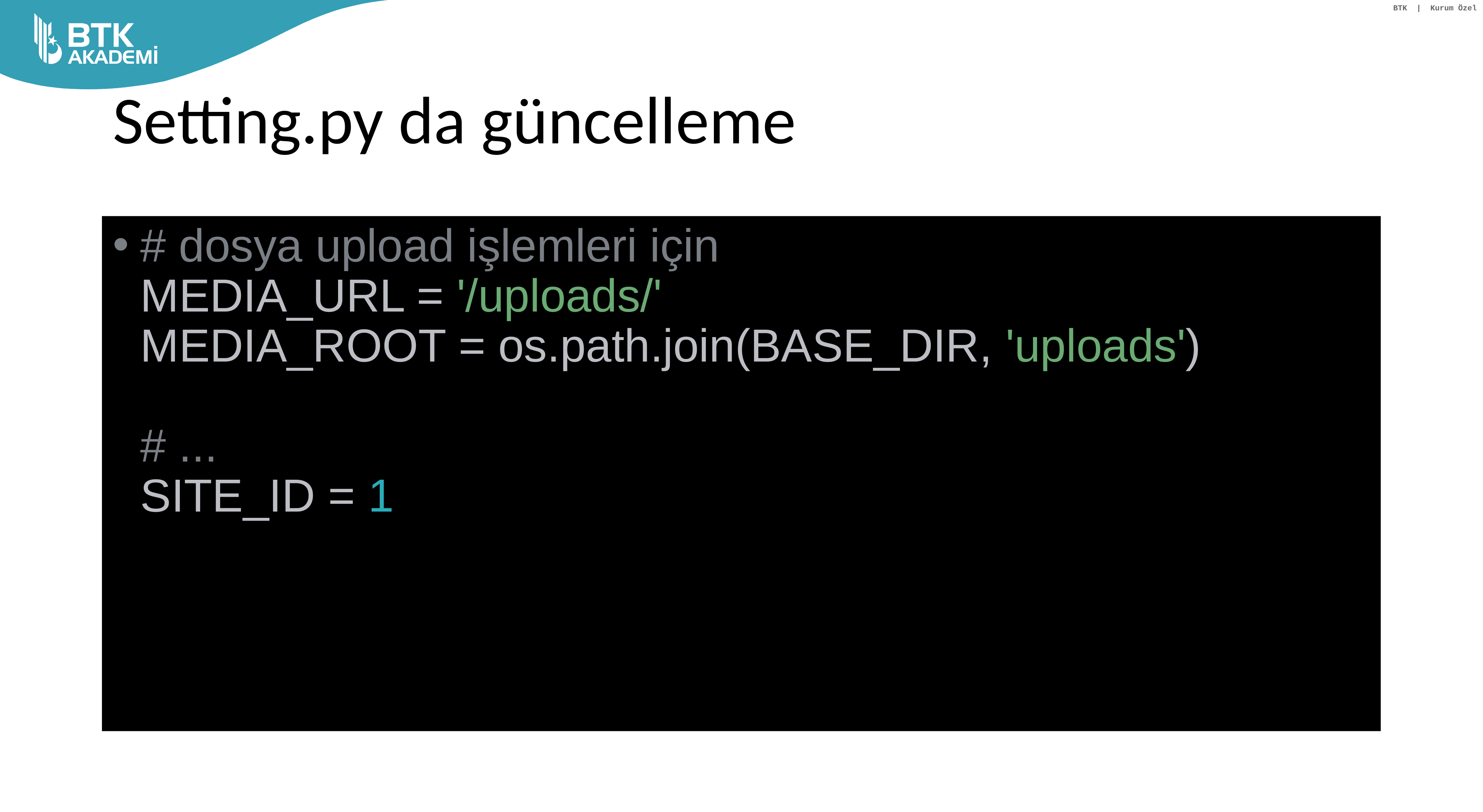

# Setting.py da güncelleme
# dosya upload işlemleri için MEDIA_URL = '/uploads/' MEDIA_ROOT = os.path.join(BASE_DIR, 'uploads') # ... SITE_ID = 1